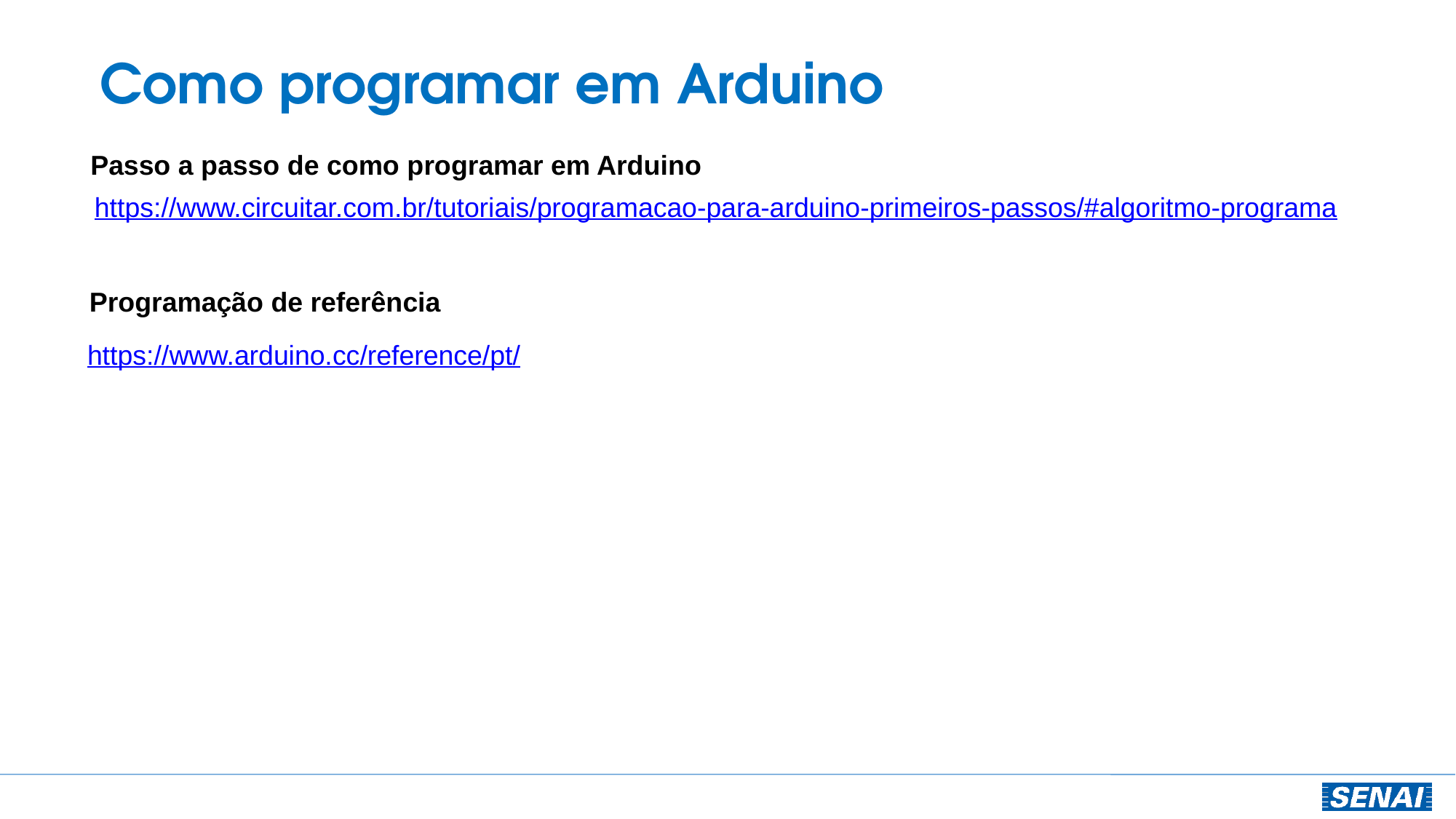

# Como programar em Arduino
Passo a passo de como programar em Arduino
https://www.circuitar.com.br/tutoriais/programacao-para-arduino-primeiros-passos/#algoritmo-programa

Programação de referência
https://www.arduino.cc/reference/pt/